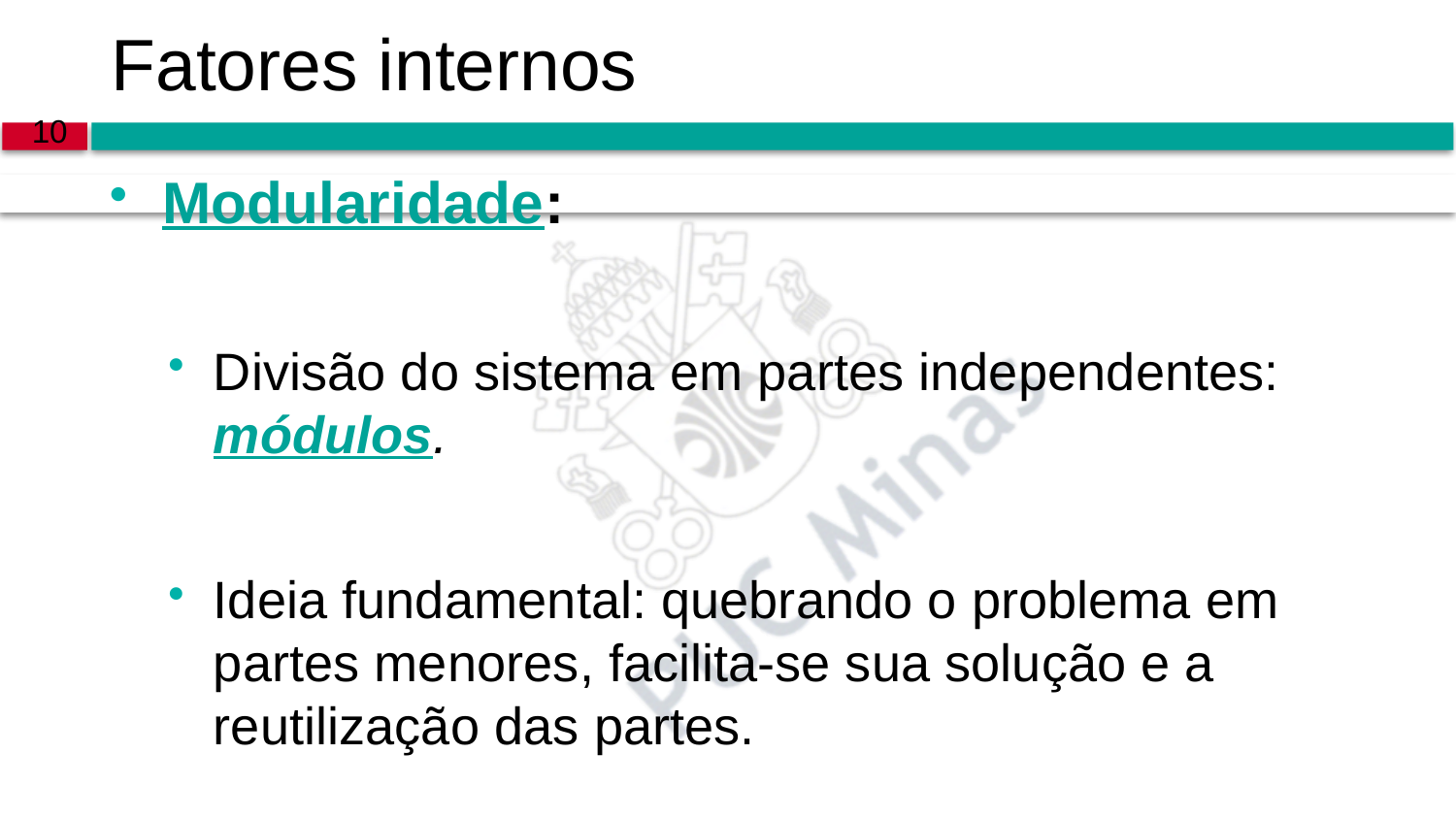

# Fatores internos
10
Modularidade:

Divisão do sistema em partes independentes: módulos.

Ideia fundamental: quebrando o problema em partes menores, facilita-se sua solução e a reutilização das partes.

PUC Minas – Bacharelado em Engenharia de Software – Programação Modular – Prof. João Caram